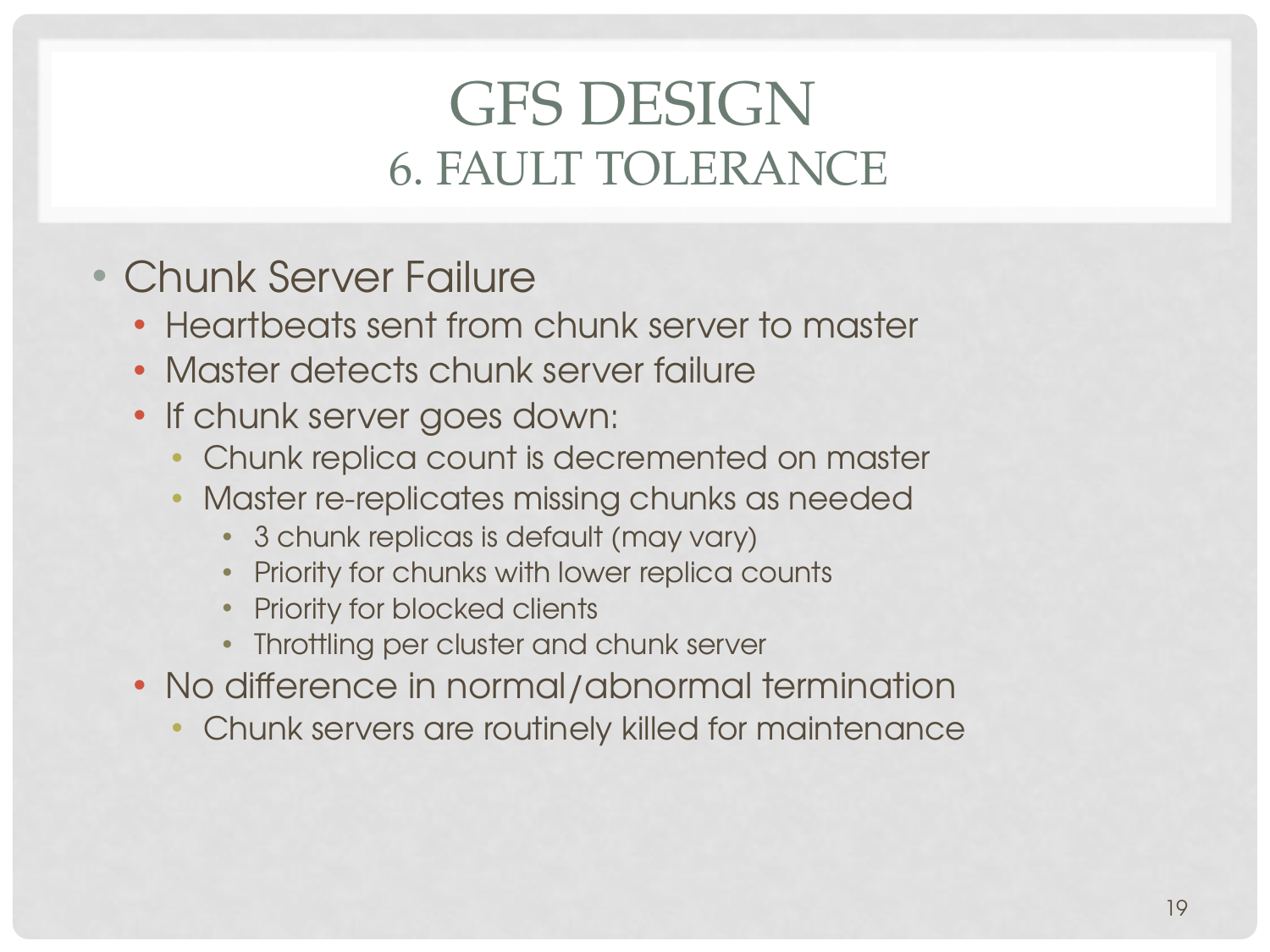

# GFS Design 6. Fault Tolerance
Chunk Server Failure
Heartbeats sent from chunk server to master
Master detects chunk server failure
If chunk server goes down:
Chunk replica count is decremented on master
Master re-replicates missing chunks as needed
3 chunk replicas is default (may vary)
Priority for chunks with lower replica counts
Priority for blocked clients
Throttling per cluster and chunk server
No difference in normal/abnormal termination
Chunk servers are routinely killed for maintenance
19